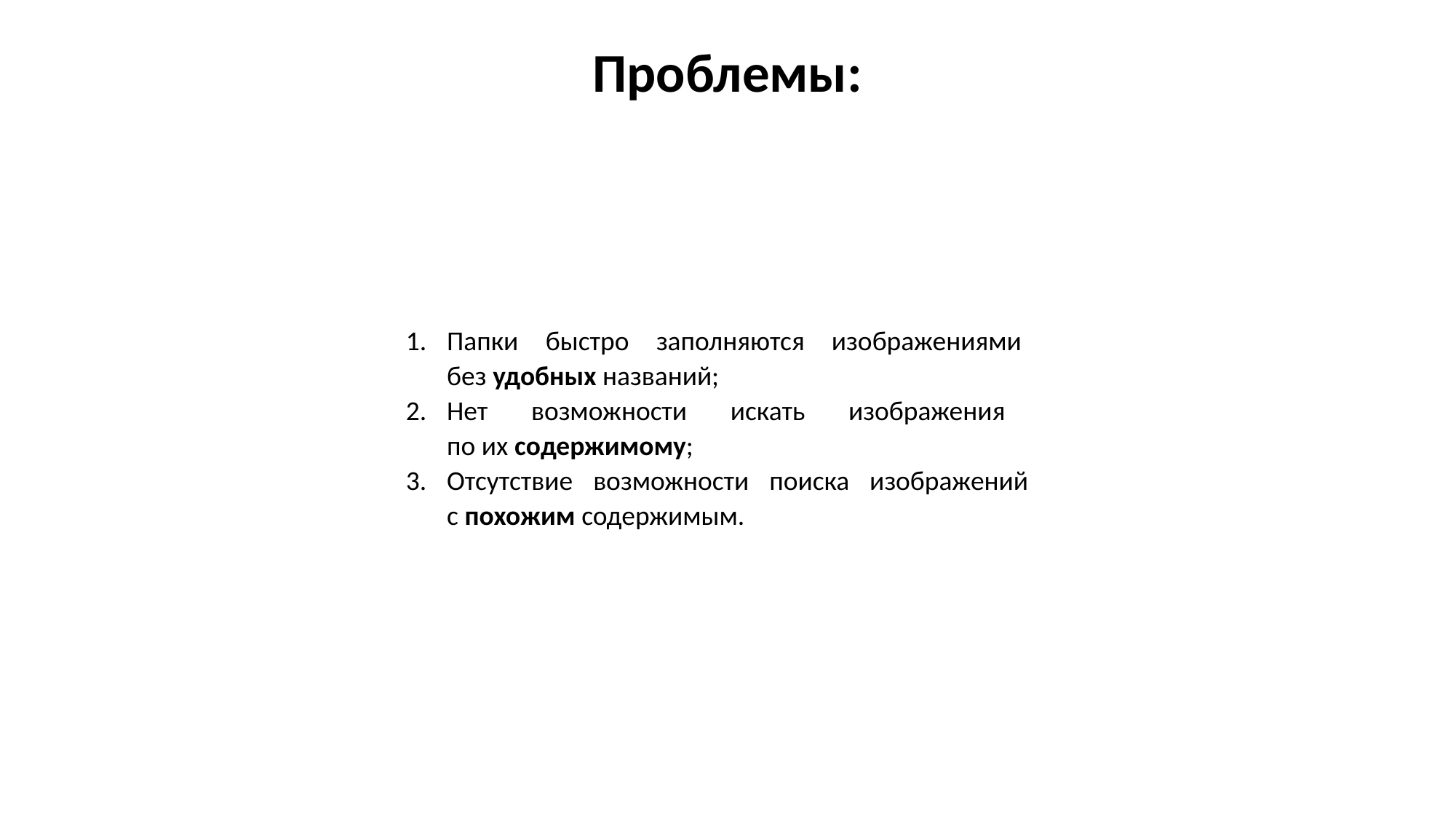

Проблемы:

Папки быстро заполняются изображениями
без удобных названий;
Нет возможности искать изображения
по их содержимому;
Отсутствие возможности поиска изображений
с похожим содержимым.